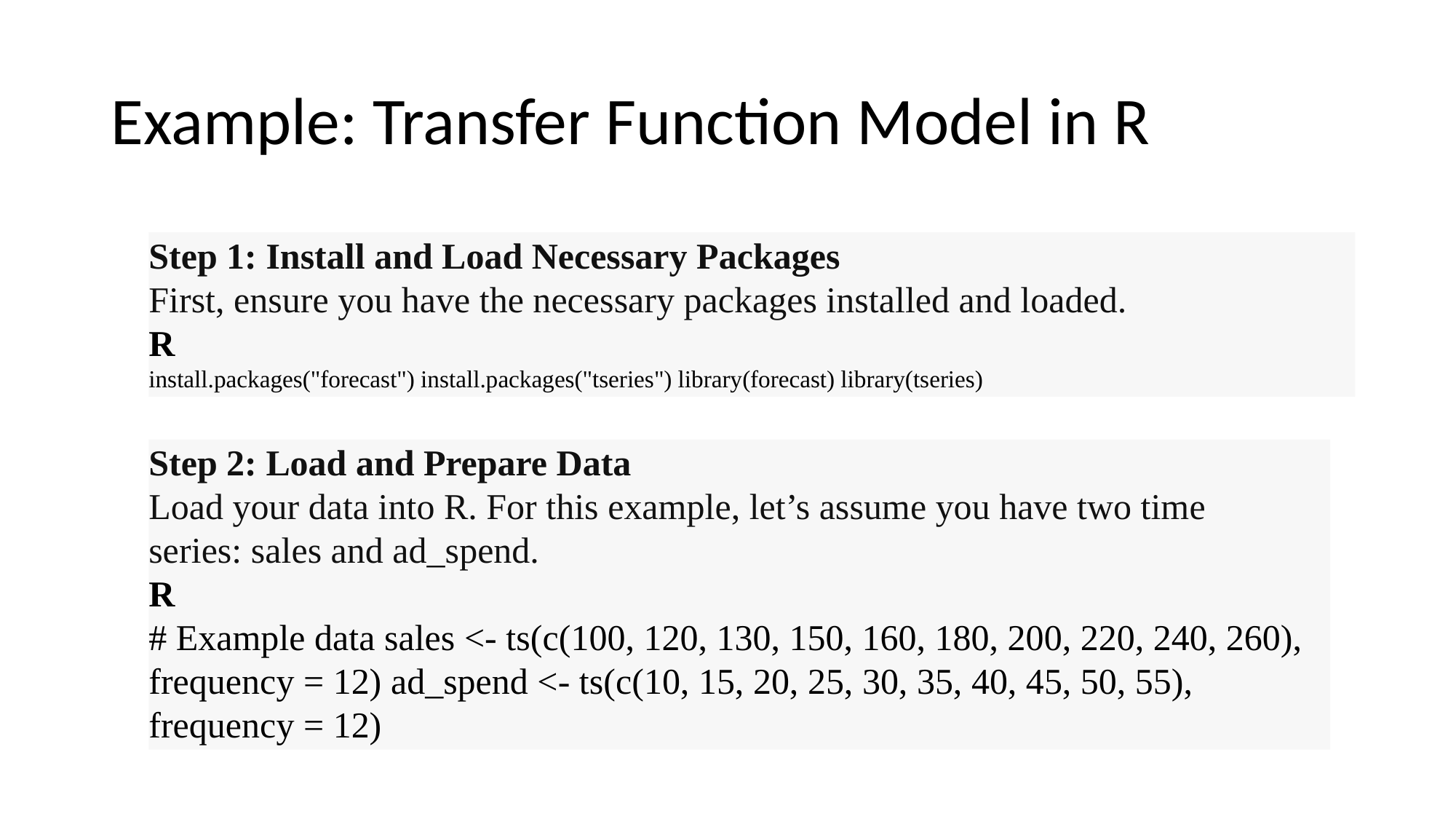

# Example: Transfer Function Model in R
Step 1: Install and Load Necessary Packages
First, ensure you have the necessary packages installed and loaded.
R
install.packages("forecast") install.packages("tseries") library(forecast) library(tseries)
Step 2: Load and Prepare Data
Load your data into R. For this example, let’s assume you have two time series: sales and ad_spend.
R
# Example data sales <- ts(c(100, 120, 130, 150, 160, 180, 200, 220, 240, 260), frequency = 12) ad_spend <- ts(c(10, 15, 20, 25, 30, 35, 40, 45, 50, 55), frequency = 12)